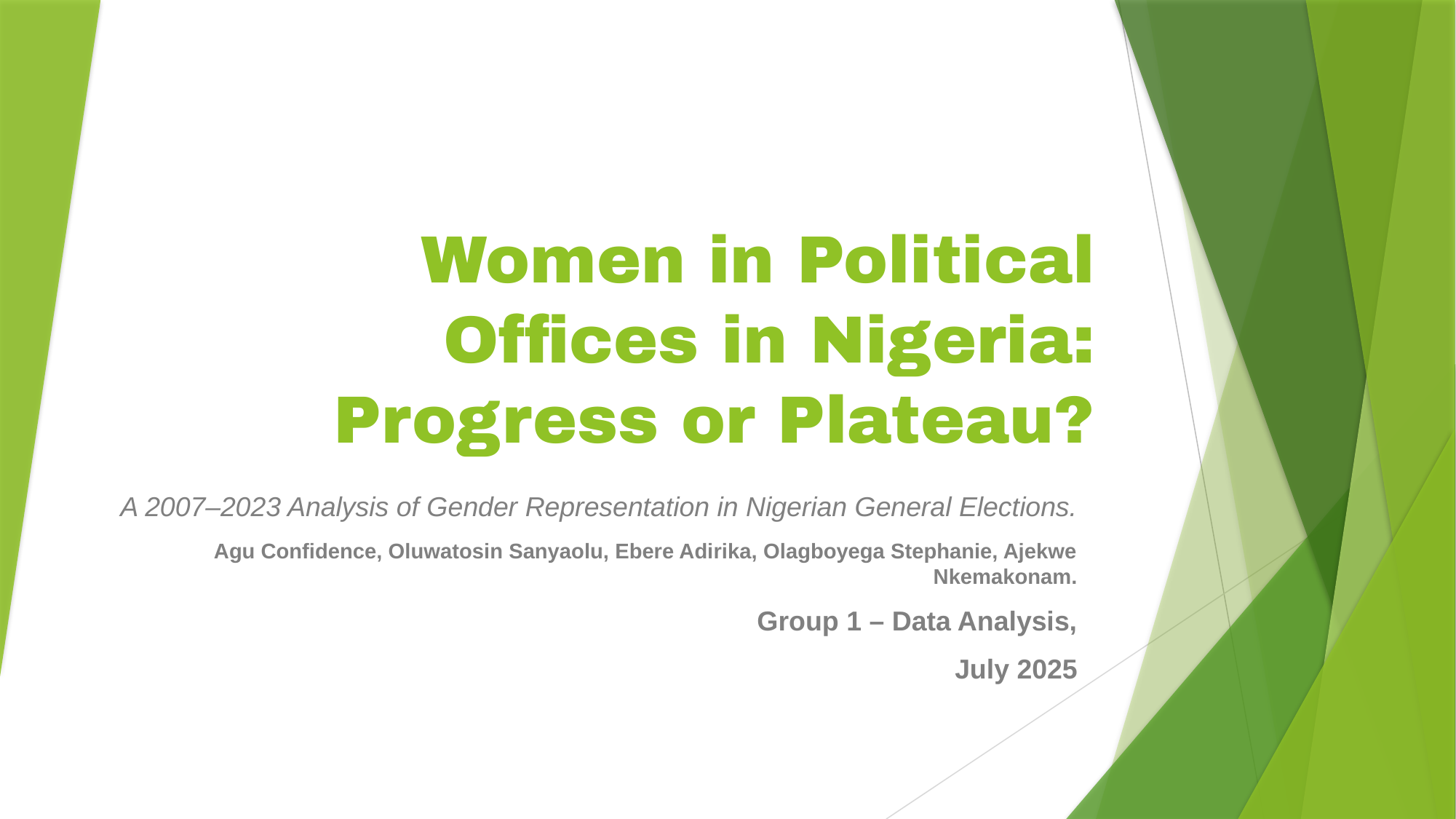

# Women in Political Offices in Nigeria: Progress or Plateau?
A 2007–2023 Analysis of Gender Representation in Nigerian General Elections.
Agu Confidence, Oluwatosin Sanyaolu, Ebere Adirika, Olagboyega Stephanie, Ajekwe Nkemakonam.
Group 1 – Data Analysis,
July 2025